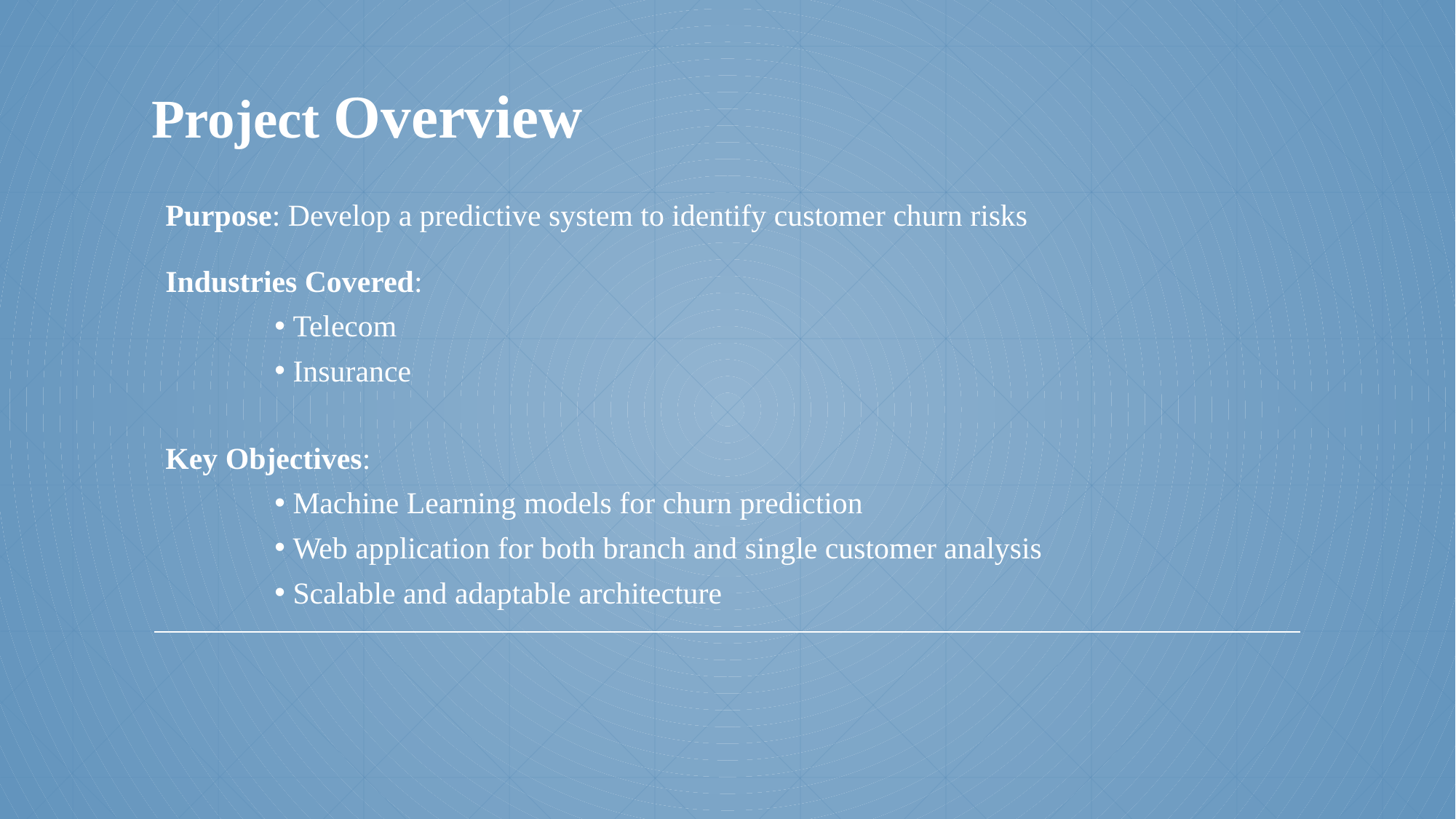

# Project Overview
Purpose: Develop a predictive system to identify customer churn risks

Industries Covered:
 Telecom
 Insurance

Key Objectives:
 Machine Learning models for churn prediction
 Web application for both branch and single customer analysis
 Scalable and adaptable architecture